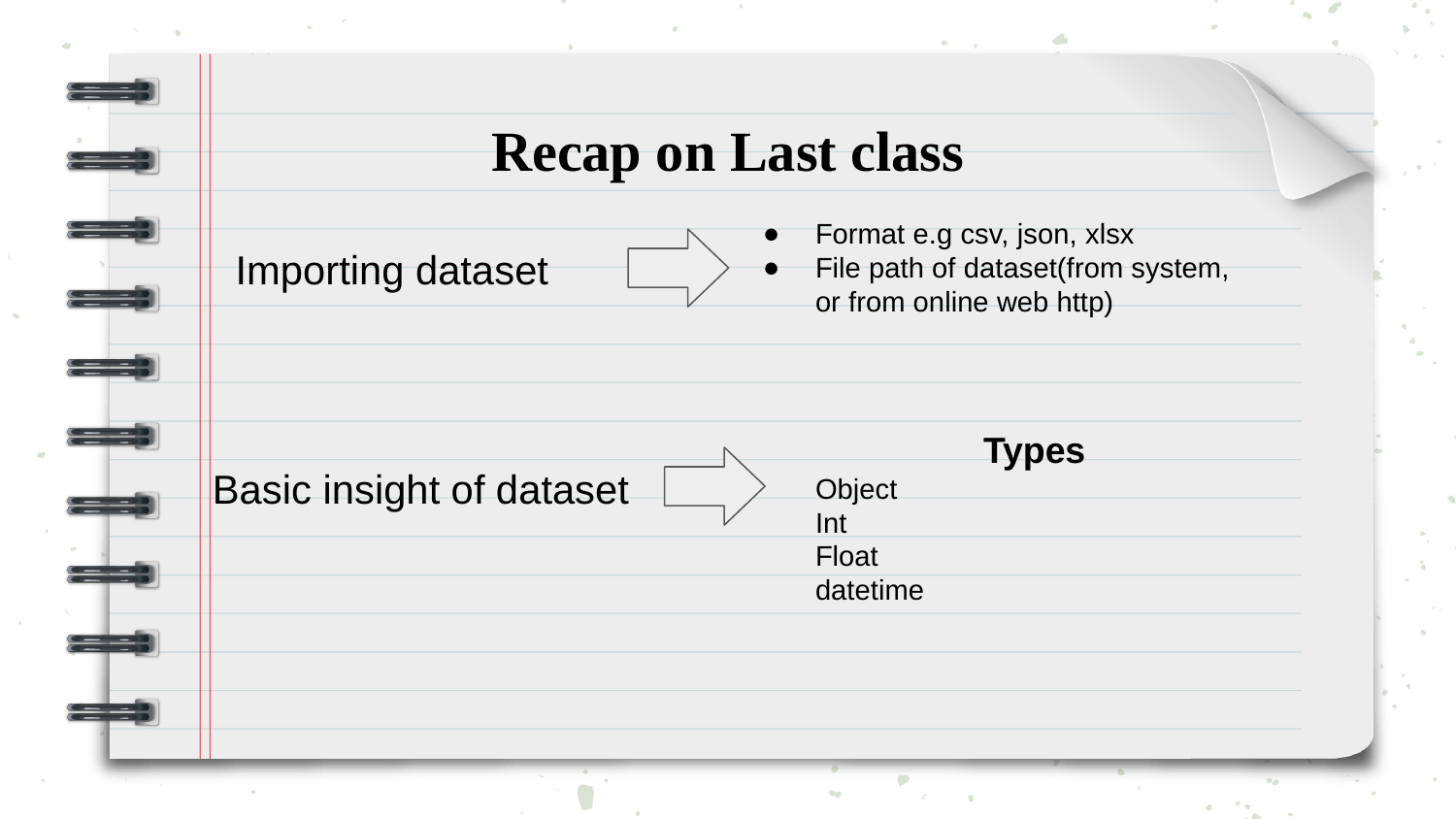

Recap on Last class
Format e.g csv, json, xlsx
File path of dataset(from system, or from online web http)

Importing dataset
Types
Object
Int
Float
datetime

Basic insight of dataset